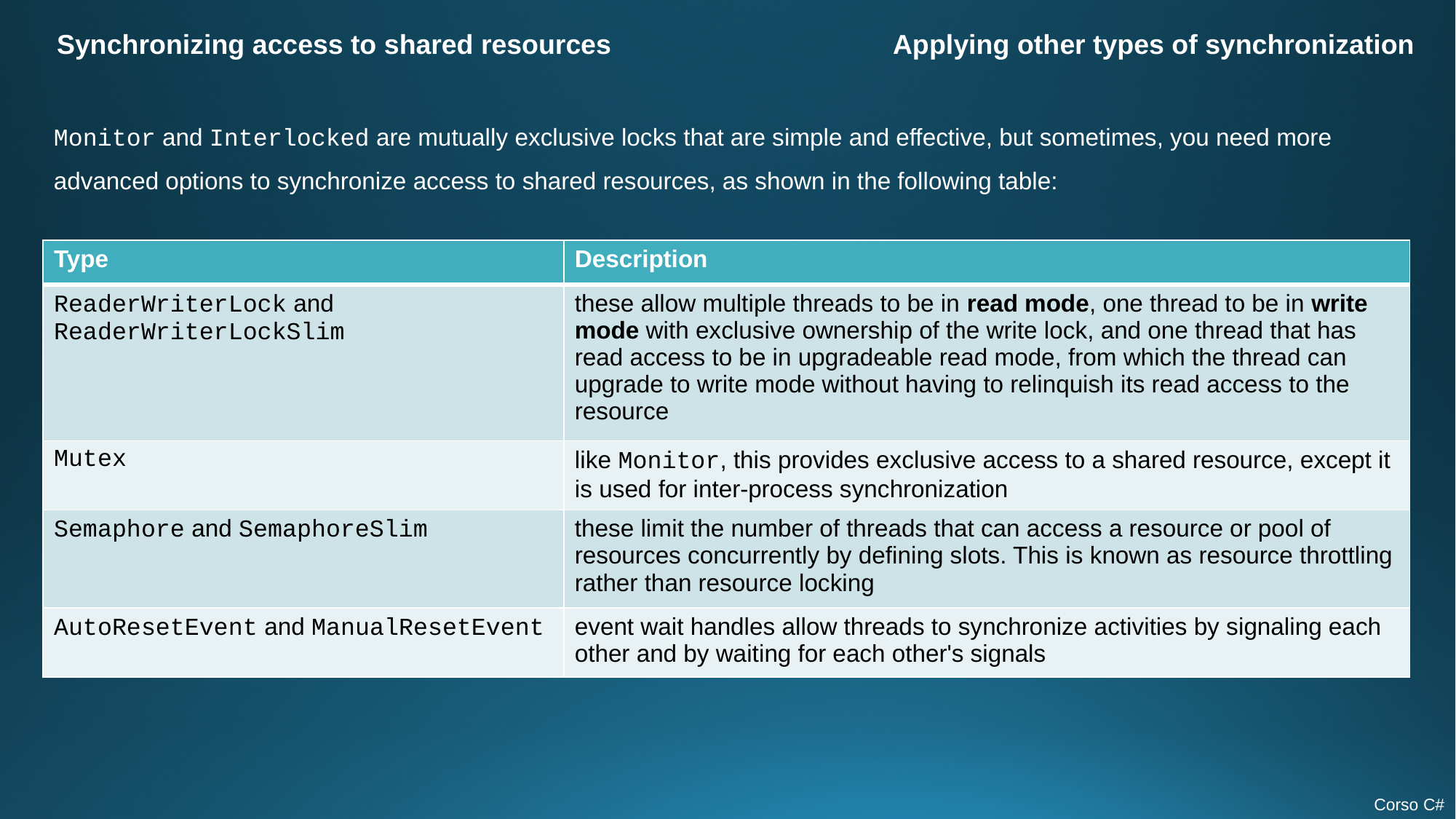

Synchronizing access to shared resources
Applying other types of synchronization
Monitor and Interlocked are mutually exclusive locks that are simple and effective, but sometimes, you need more advanced options to synchronize access to shared resources, as shown in the following table:
| Type | Description |
| --- | --- |
| ReaderWriterLock and ReaderWriterLockSlim | these allow multiple threads to be in read mode, one thread to be in write mode with exclusive ownership of the write lock, and one thread that has read access to be in upgradeable read mode, from which the thread can upgrade to write mode without having to relinquish its read access to the resource |
| Mutex | like Monitor, this provides exclusive access to a shared resource, except it is used for inter-process synchronization |
| Semaphore and SemaphoreSlim | these limit the number of threads that can access a resource or pool of resources concurrently by defining slots. This is known as resource throttling rather than resource locking |
| AutoResetEvent and ManualResetEvent | event wait handles allow threads to synchronize activities by signaling each other and by waiting for each other's signals |
Corso C#